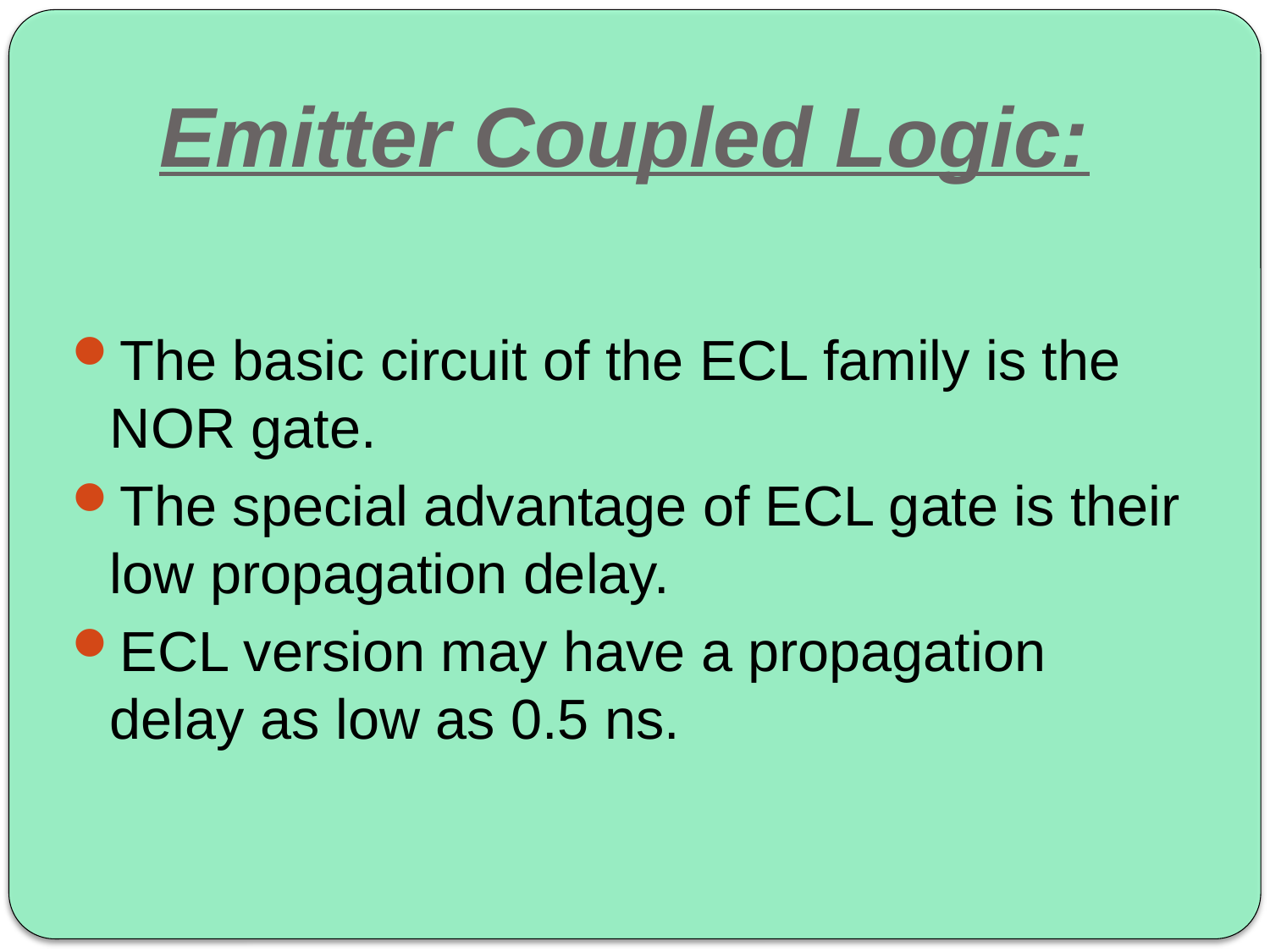

# Emitter Coupled Logic:
The basic circuit of the ECL family is the NOR gate.
The special advantage of ECL gate is their low propagation delay.
ECL version may have a propagation delay as low as 0.5 ns.